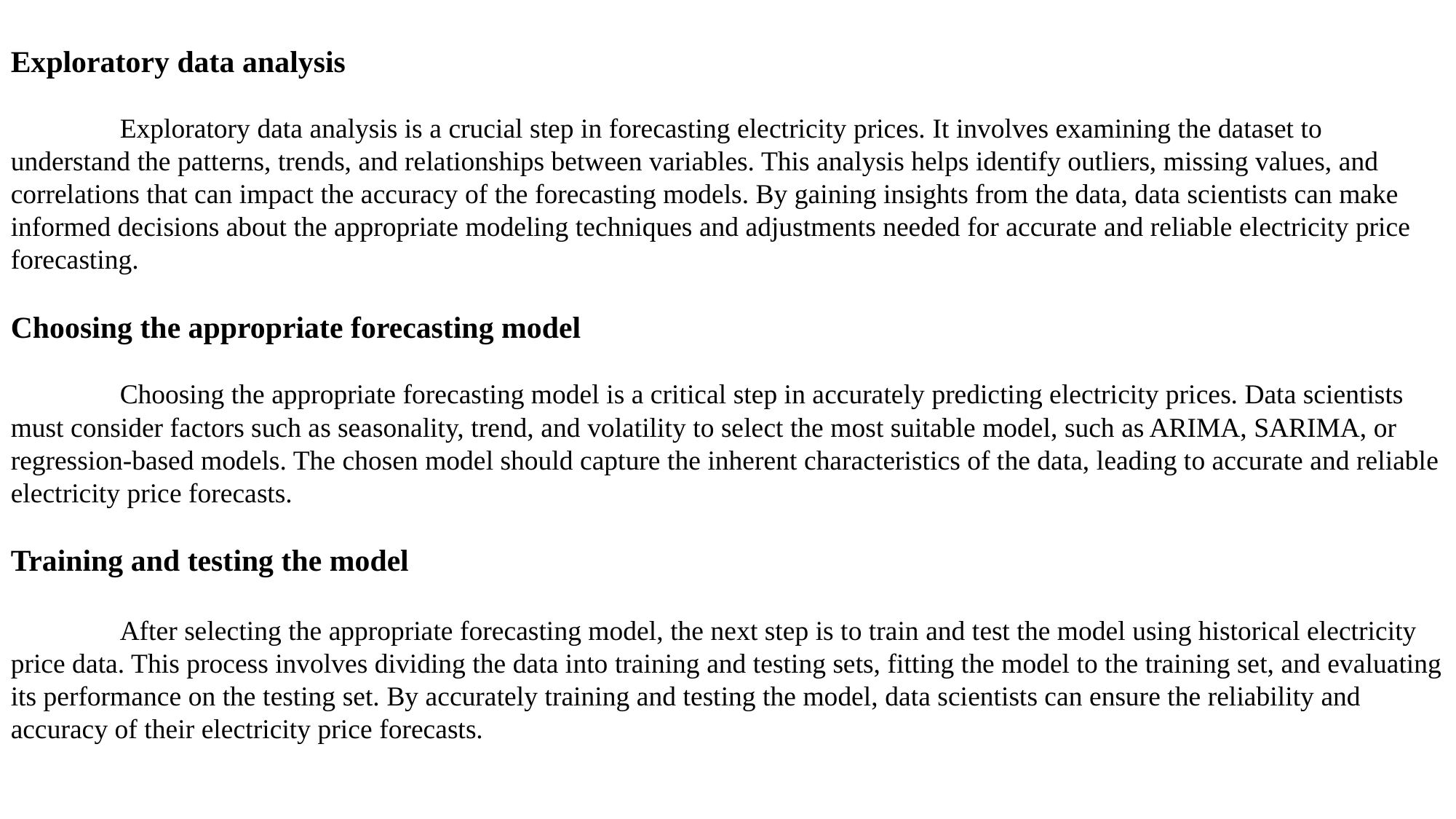

Exploratory data analysis

	Exploratory data analysis is a crucial step in forecasting electricity prices. It involves examining the dataset to understand the patterns, trends, and relationships between variables. This analysis helps identify outliers, missing values, and correlations that can impact the accuracy of the forecasting models. By gaining insights from the data, data scientists can make informed decisions about the appropriate modeling techniques and adjustments needed for accurate and reliable electricity price forecasting.

Choosing the appropriate forecasting model

	Choosing the appropriate forecasting model is a critical step in accurately predicting electricity prices. Data scientists must consider factors such as seasonality, trend, and volatility to select the most suitable model, such as ARIMA, SARIMA, or regression-based models. The chosen model should capture the inherent characteristics of the data, leading to accurate and reliable electricity price forecasts.

Training and testing the model

	After selecting the appropriate forecasting model, the next step is to train and test the model using historical electricity price data. This process involves dividing the data into training and testing sets, fitting the model to the training set, and evaluating its performance on the testing set. By accurately training and testing the model, data scientists can ensure the reliability and accuracy of their electricity price forecasts.